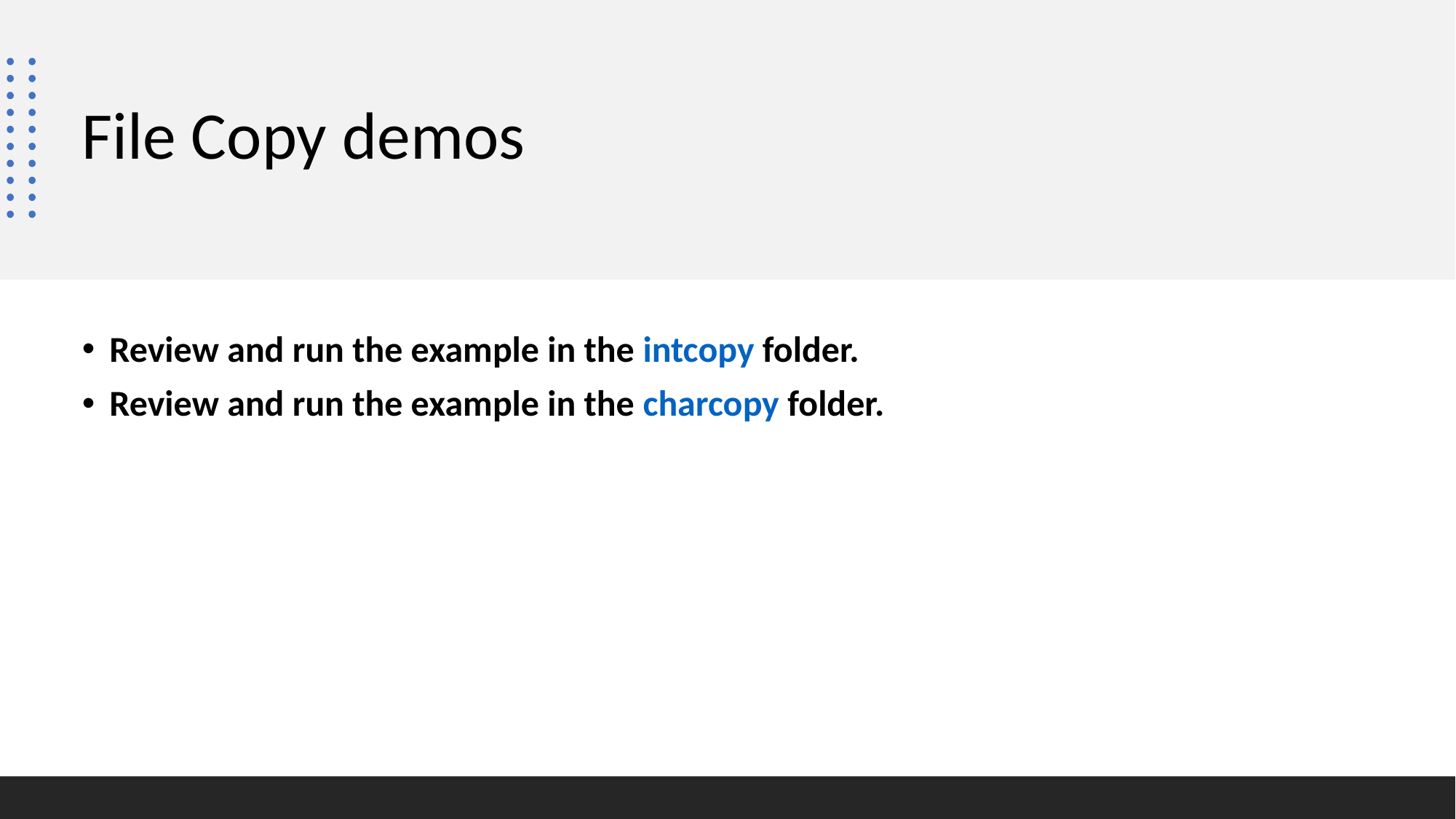

# File Copy demos

Review and run the example in the intcopy folder.
Review and run the example in the charcopy folder.